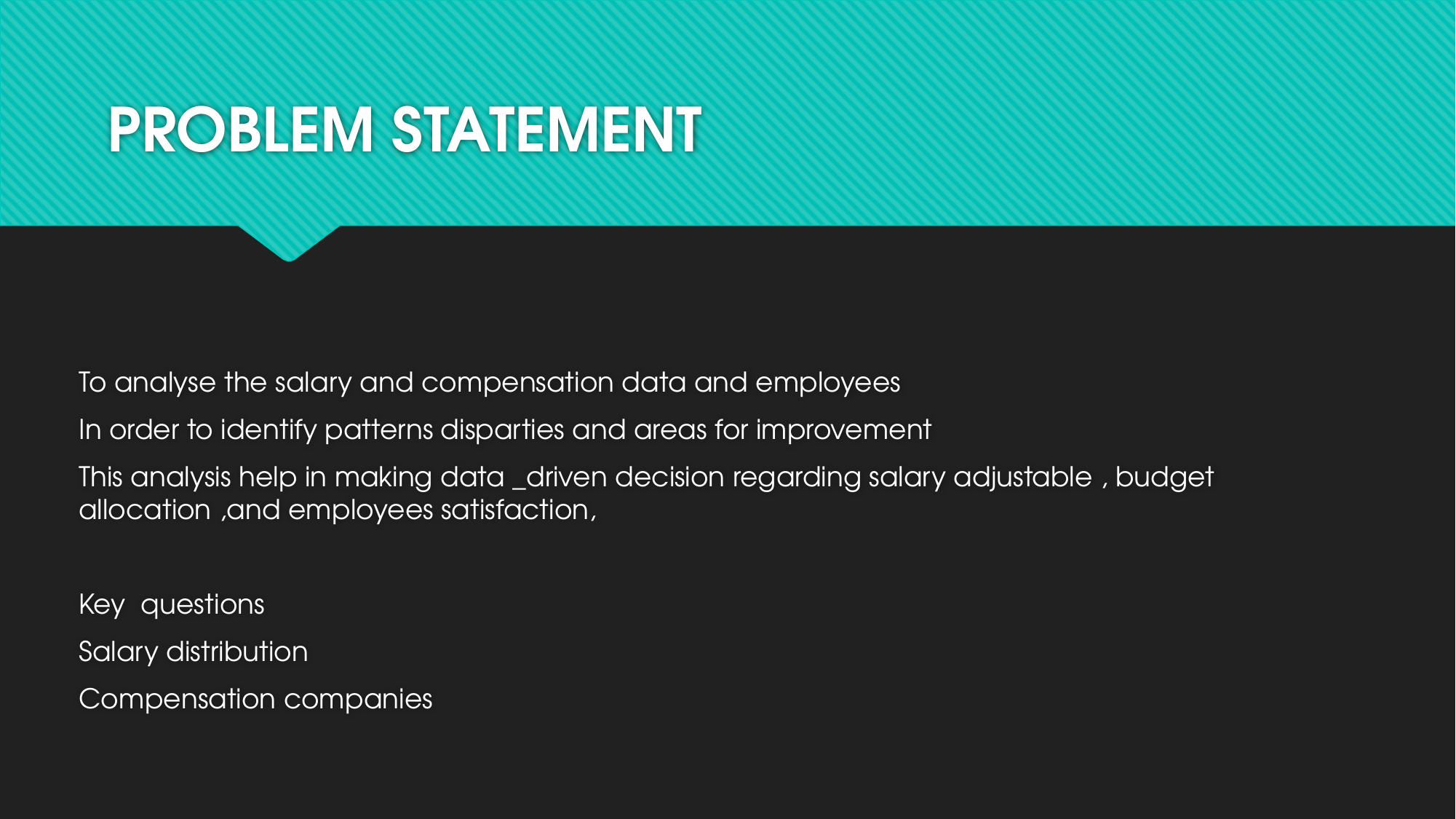

# PROBLEM STATEMENT
To analyse the salary and compensation data and employees
In order to identify patterns disparties and areas for improvement
This analysis help in making data _driven decision regarding salary adjustable , budget allocation ,and employees satisfaction,

Key  questions
Salary distribution
Compensation companies